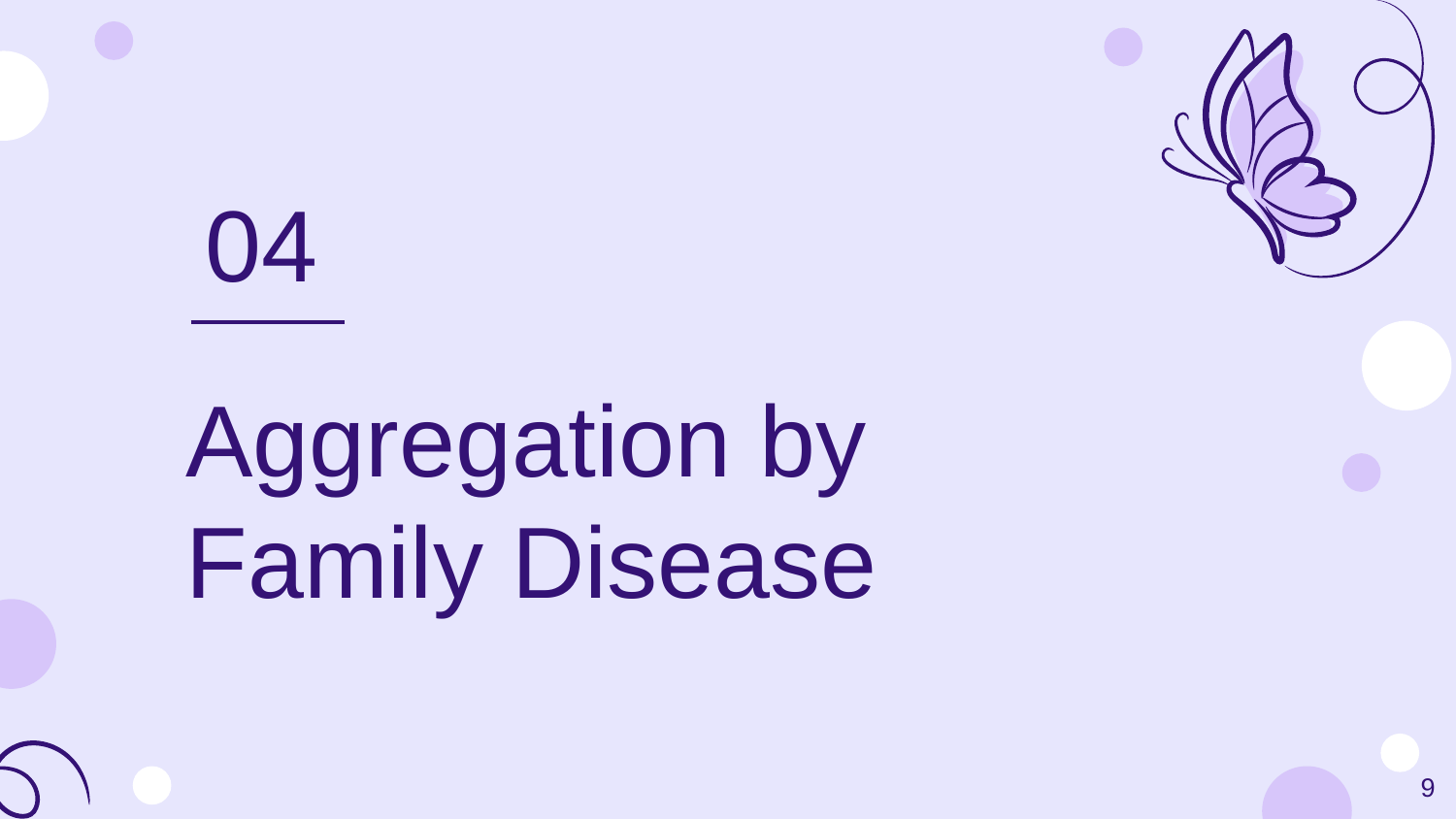

04
# Aggregation by Family Disease

9